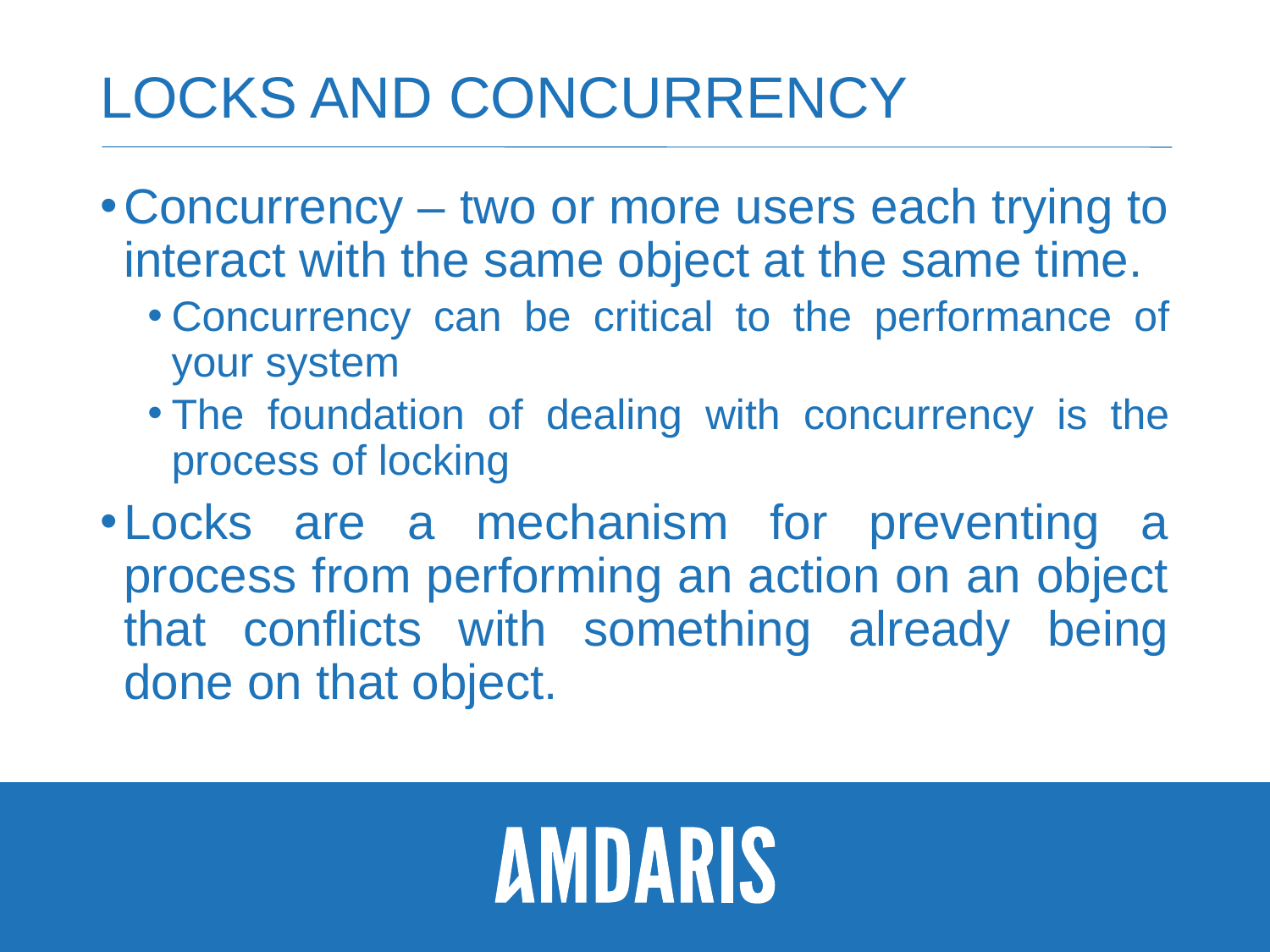

# Locks and Concurrency
Concurrency – two or more users each trying to interact with the same object at the same time.
Concurrency can be critical to the performance of your system
The foundation of dealing with concurrency is the process of locking
Locks are a mechanism for preventing a process from performing an action on an object that conflicts with something already being done on that object.